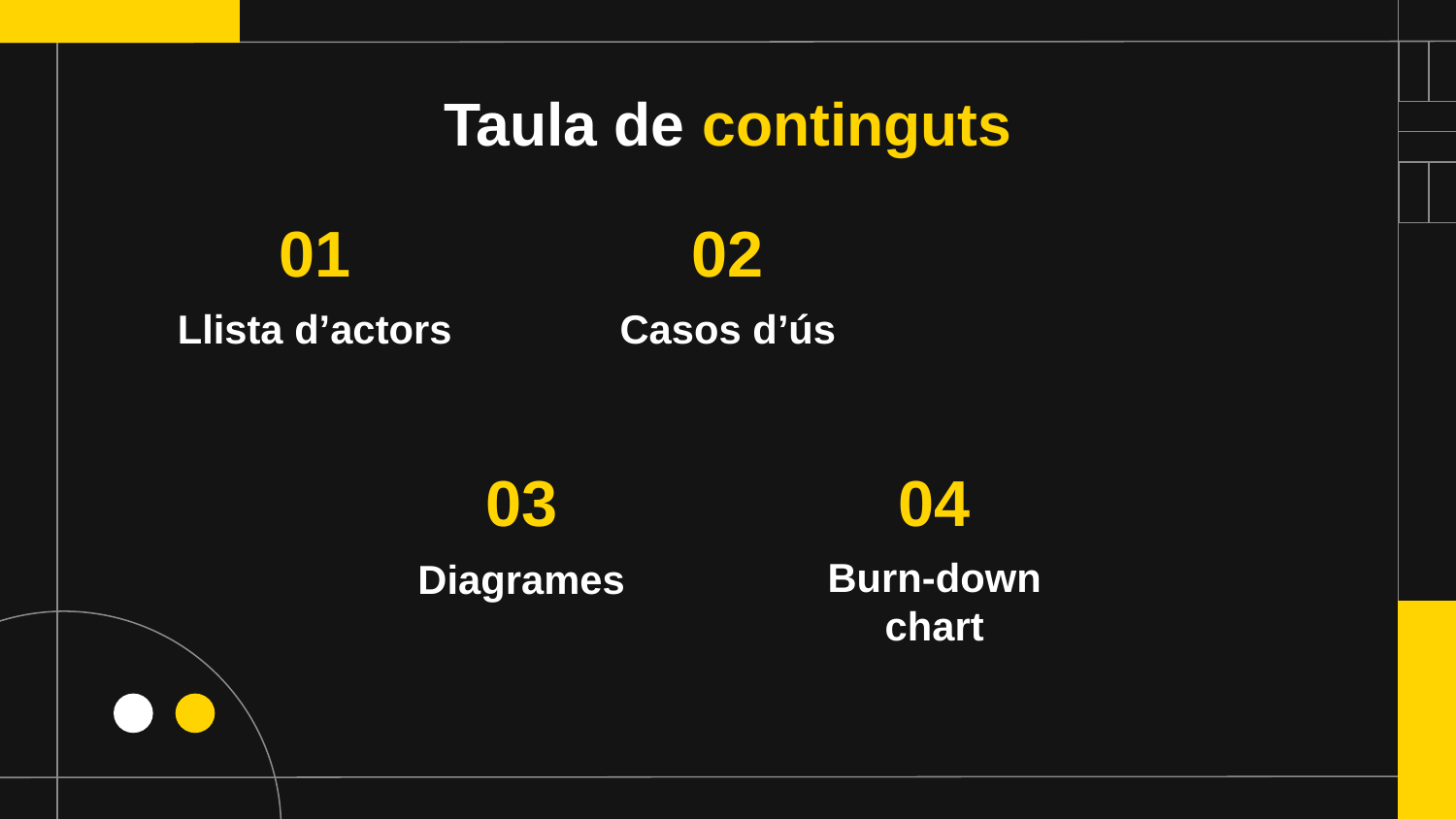

# Taula de continguts
01
02
Llista d’actors
Casos d’ús
03
04
Burn-down chart
Diagrames